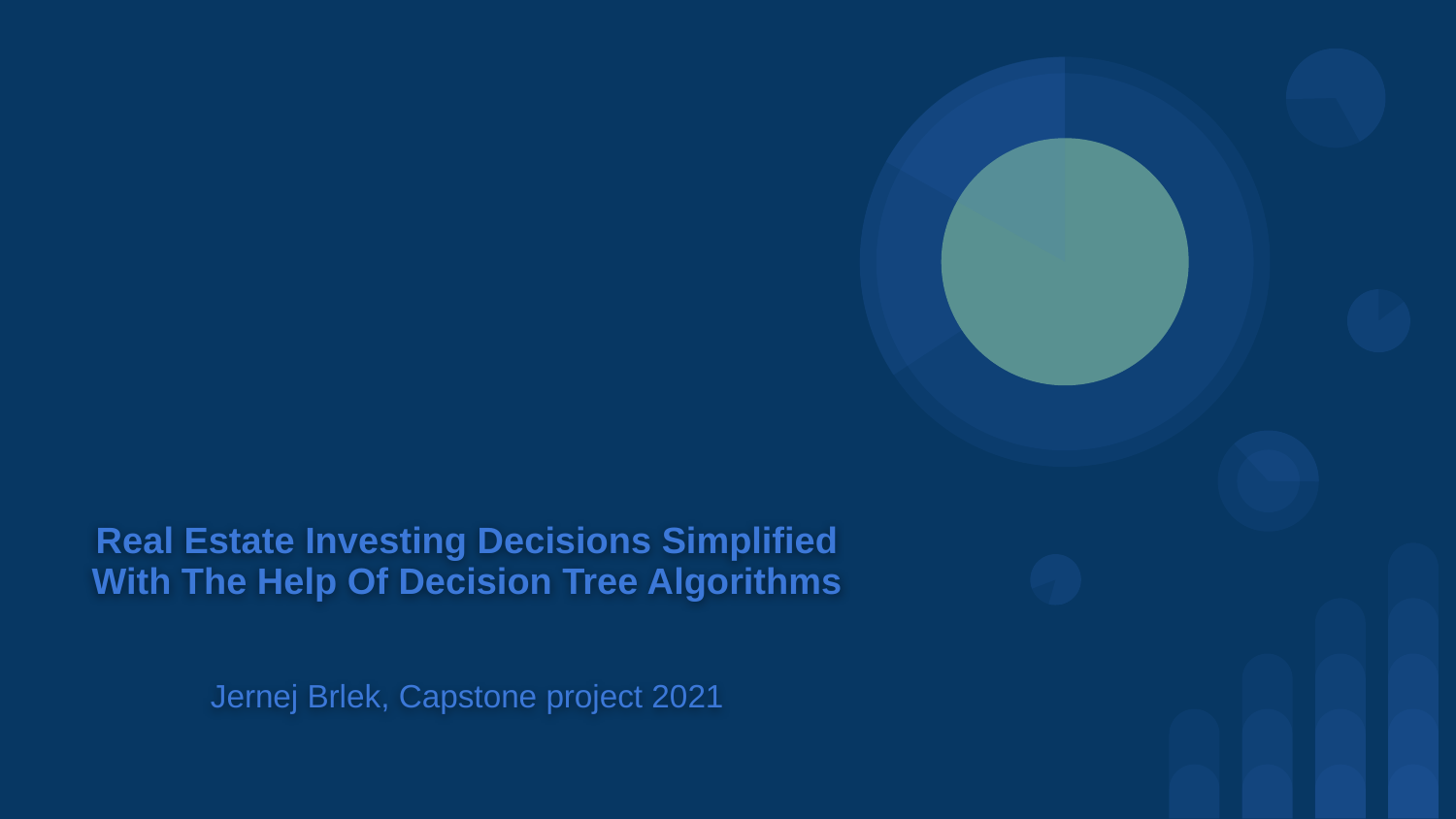

# Real Estate Investing Decisions Simplified
With The Help Of Decision Tree Algorithms

Jernej Brlek, Capstone project 2021